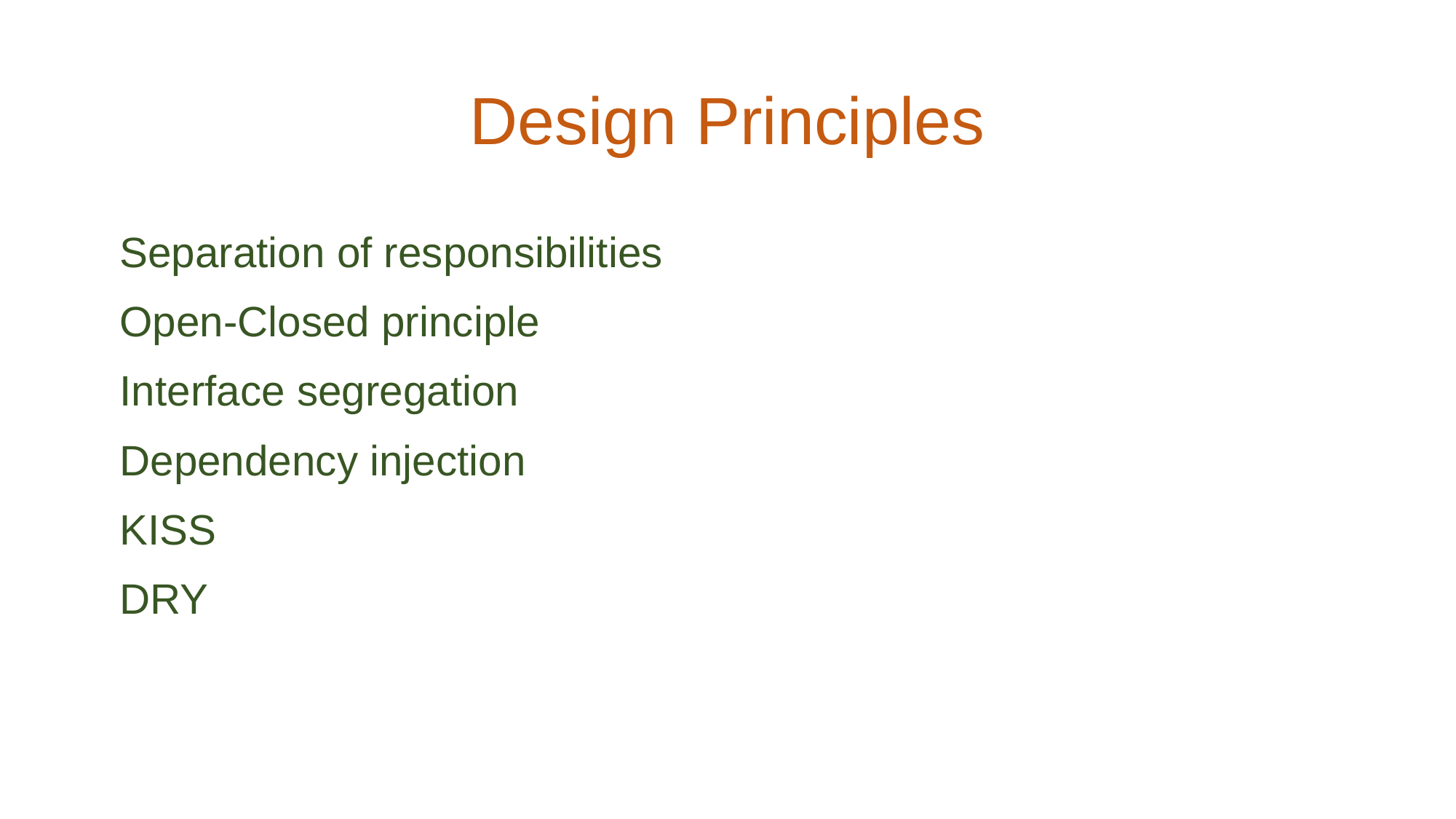

# Design Principles
Separation of responsibilities
Open-Closed principle
Interface segregation
Dependency injection
KISS
DRY